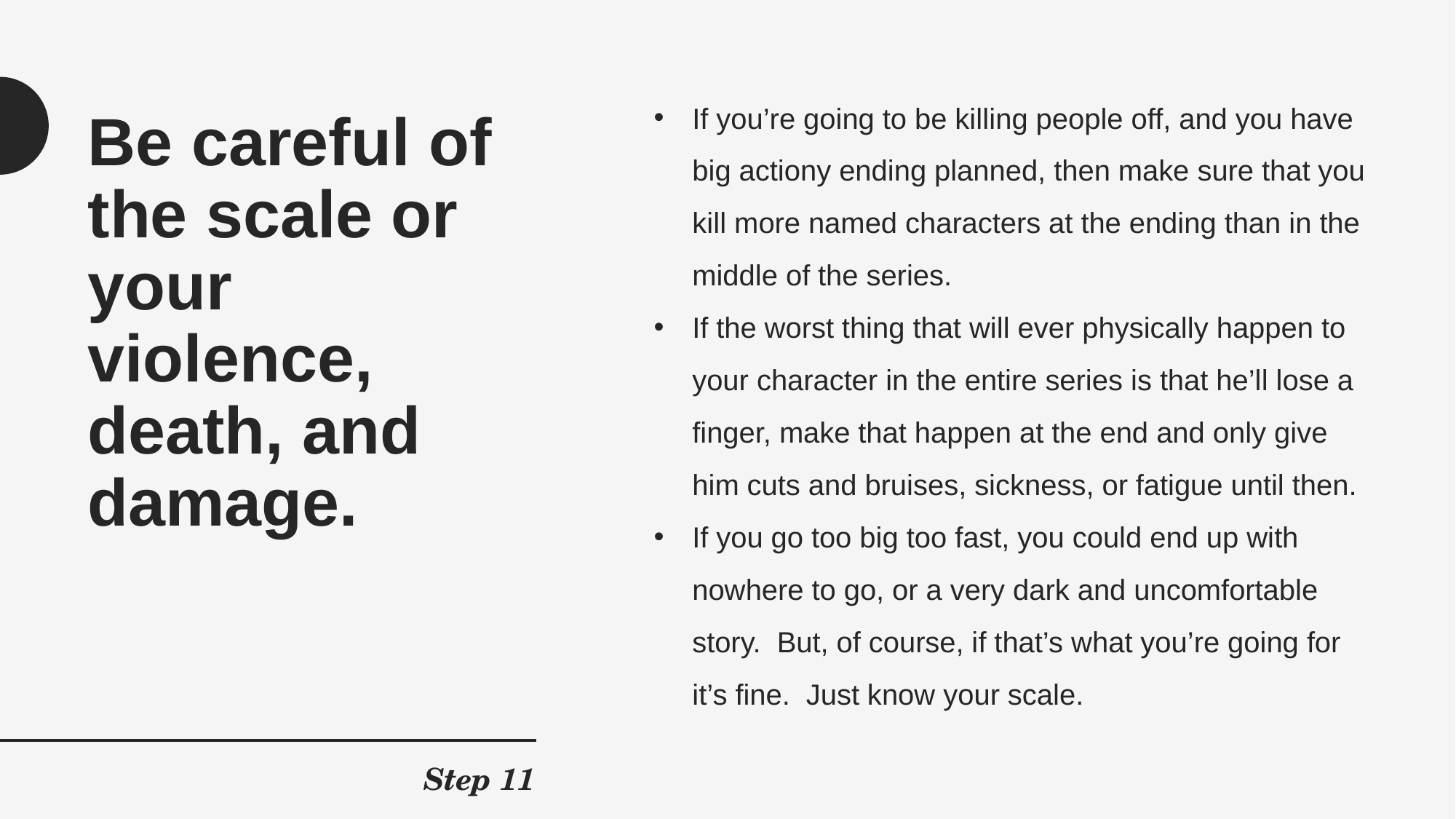

If you’re going to be killing people off, and you have big actiony ending planned, then make sure that you kill more named characters at the ending than in the middle of the series.
If the worst thing that will ever physically happen to your character in the entire series is that he’ll lose a finger, make that happen at the end and only give him cuts and bruises, sickness, or fatigue until then.
If you go too big too fast, you could end up with nowhere to go, or a very dark and uncomfortable story.  But, of course, if that’s what you’re going for it’s fine.  Just know your scale.
# Be careful of the scale or your violence, death, and damage.
Step 11